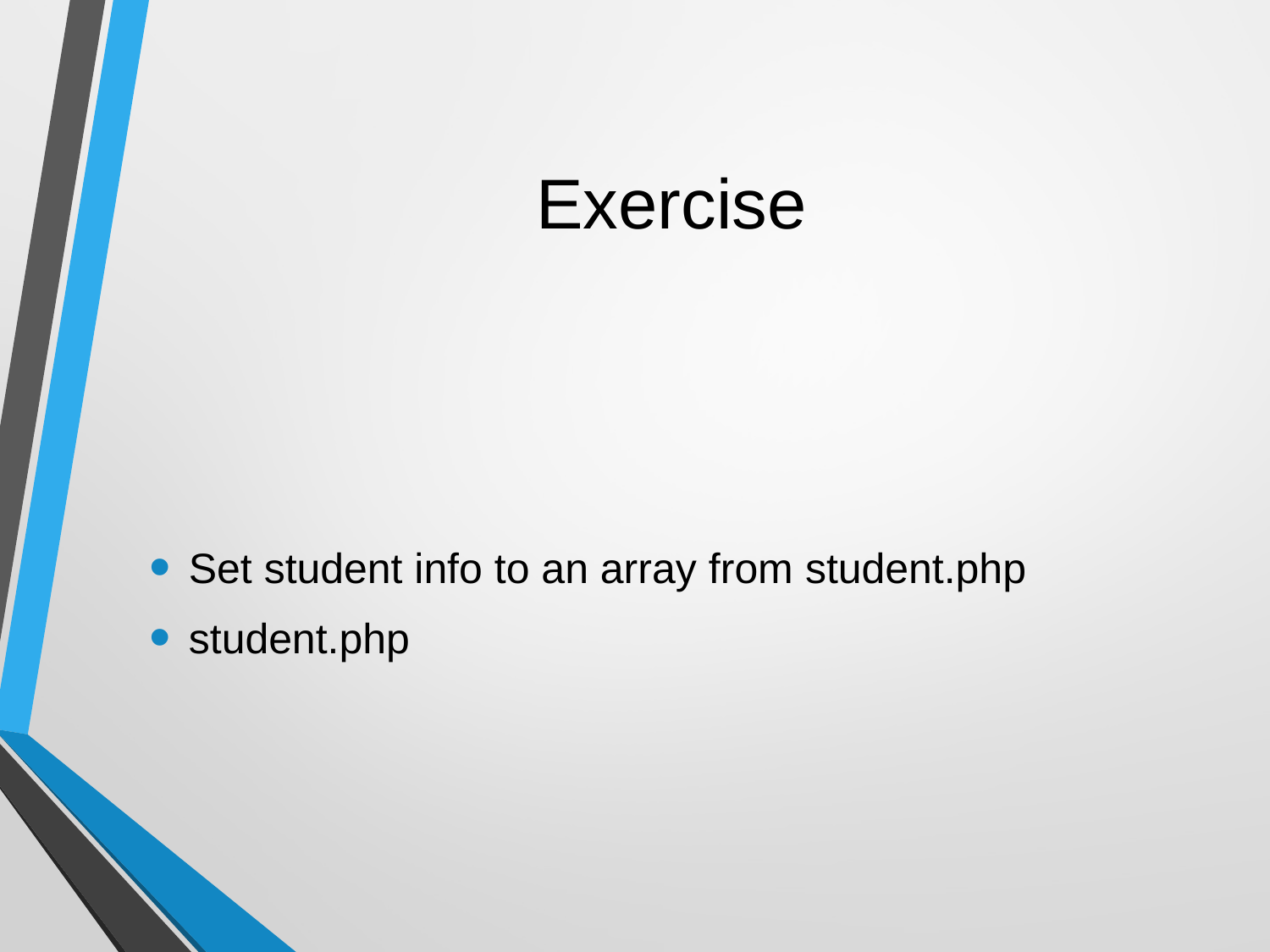

# Exercise
Set student info to an array from student.php
student.php